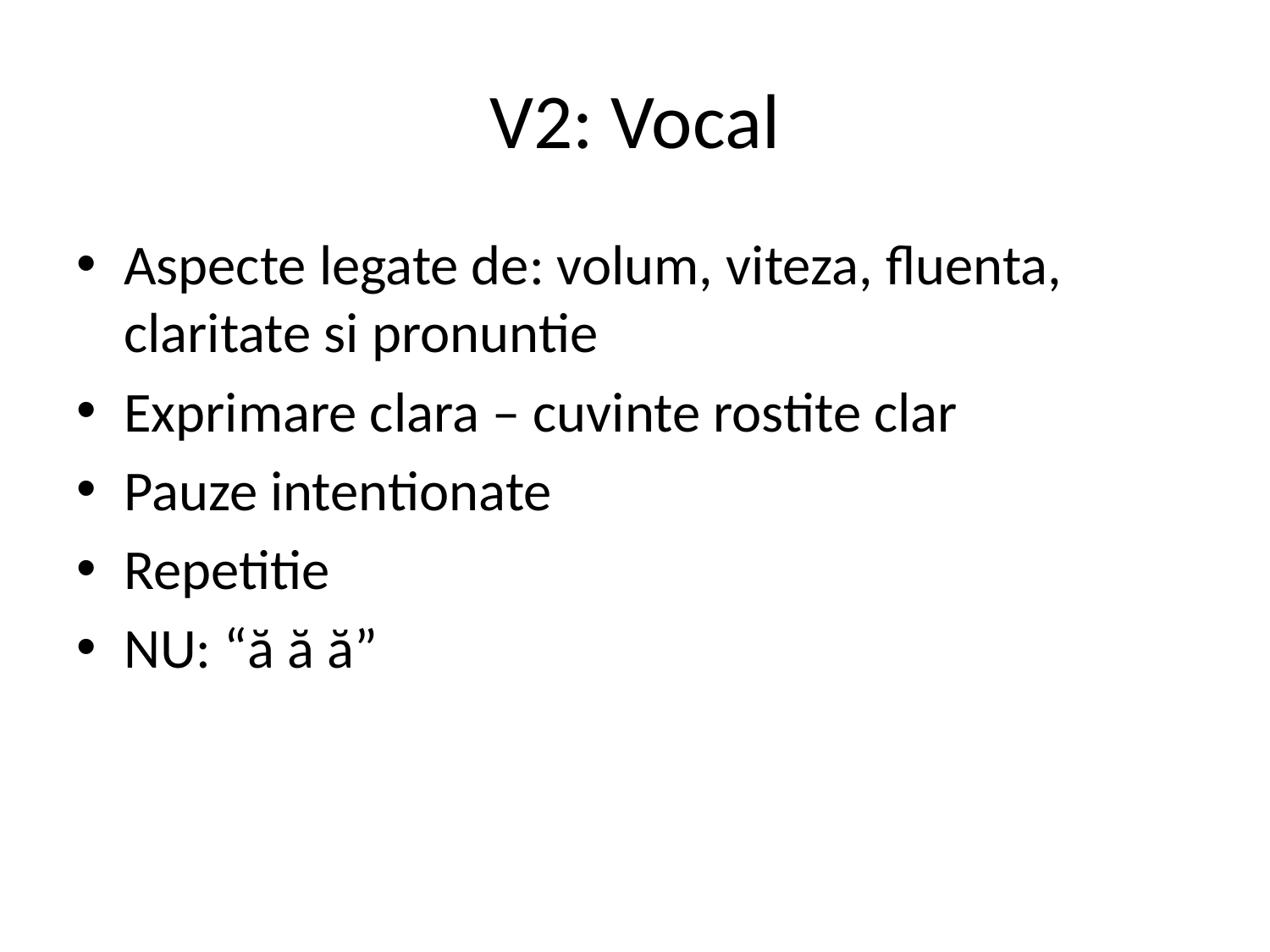

# V2: Vocal
Aspecte legate de: volum, viteza, fluenta, claritate si pronuntie
Exprimare clara – cuvinte rostite clar
Pauze intentionate
Repetitie
NU: “ă ă ă”